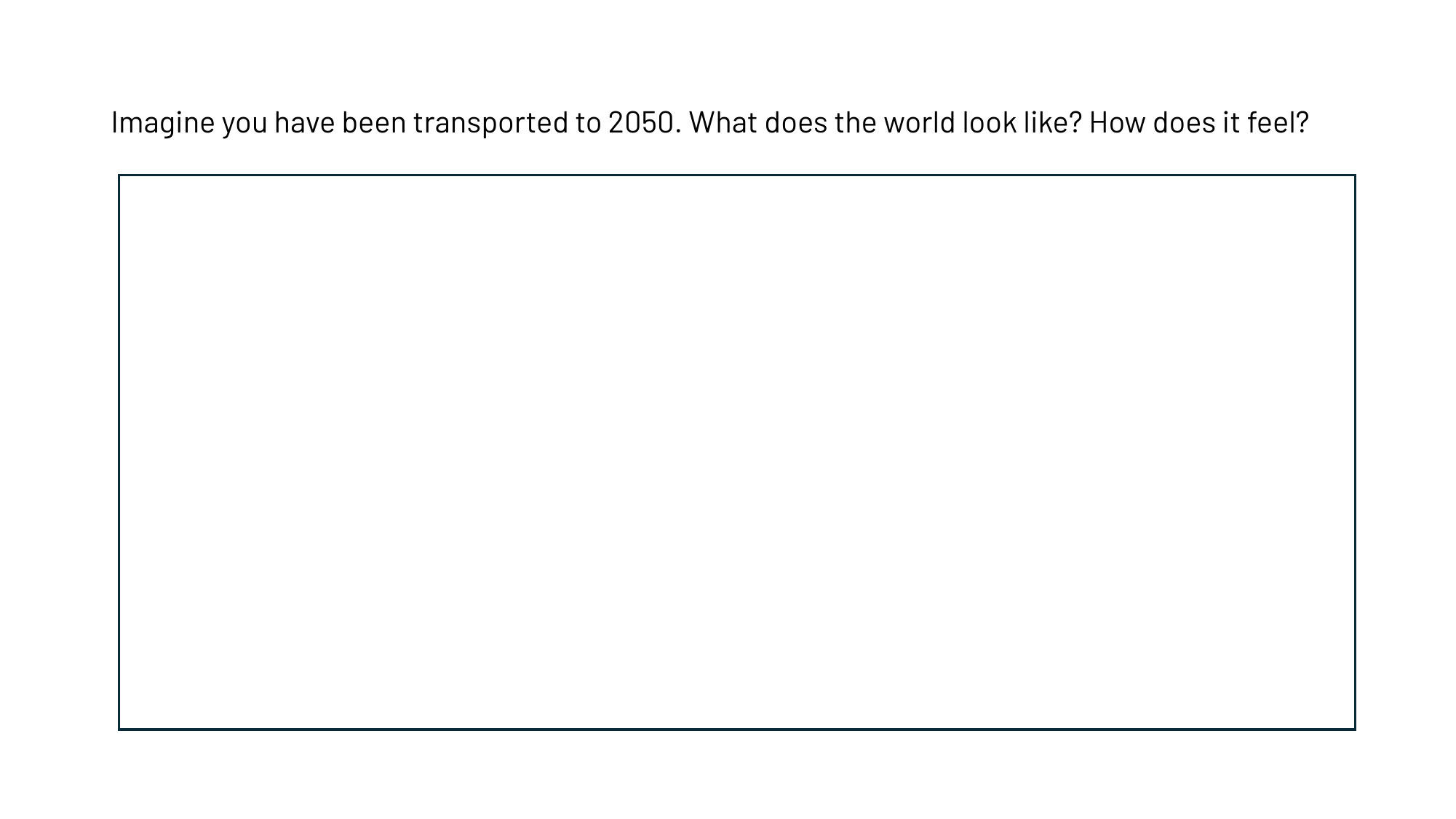

# Imagine you have been transported to 2050. What does the world look like? How does it feel?